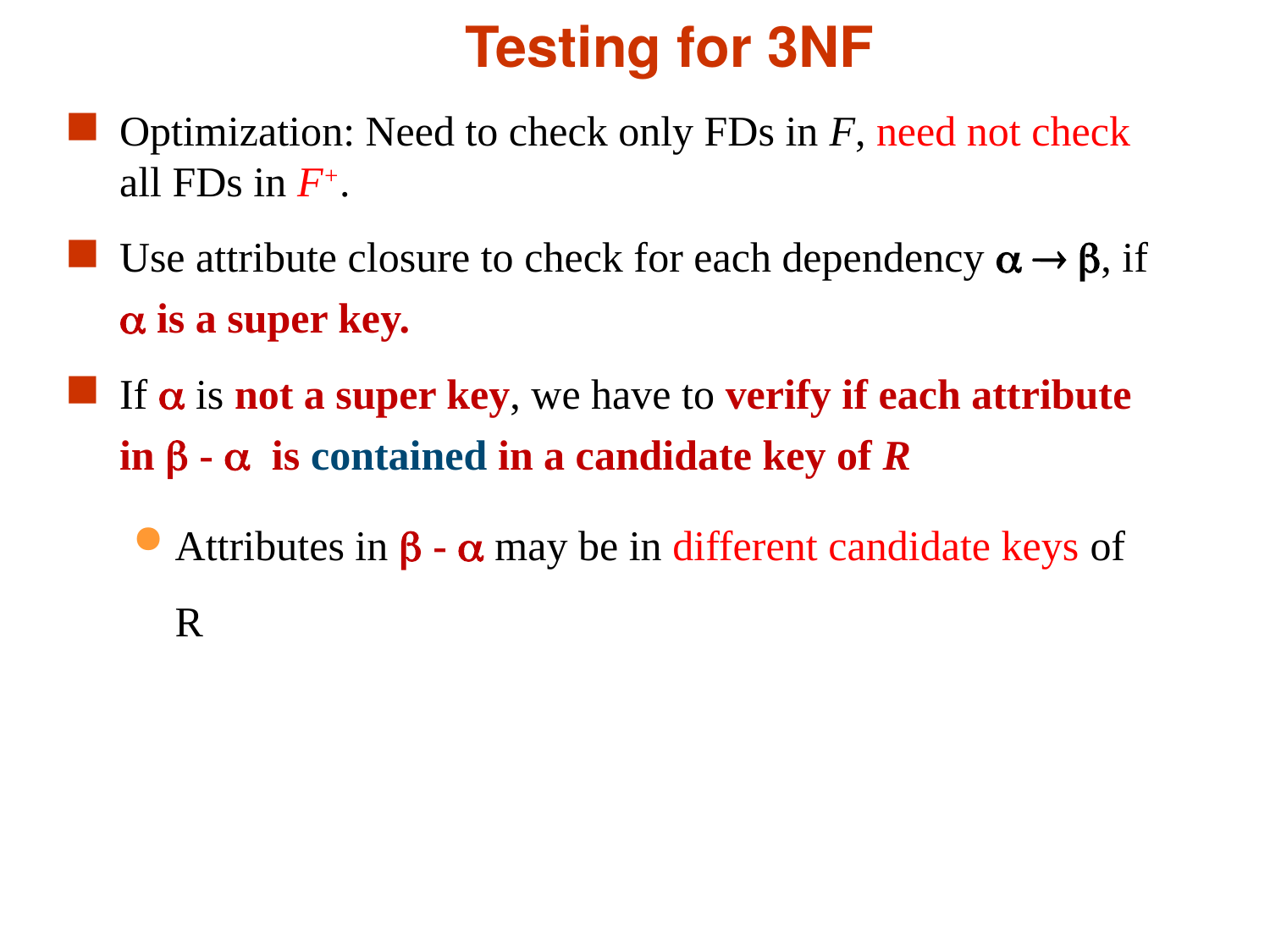

# Testing for 3NF
Optimization: Need to check only FDs in F, need not check all FDs in F+.
Use attribute closure to check for each dependency α → β, if α is a super key.
If α is not a super key, we have to verify if each attribute in β - α  is contained in a candidate key of R
Attributes in β - α may be in different candidate keys of R